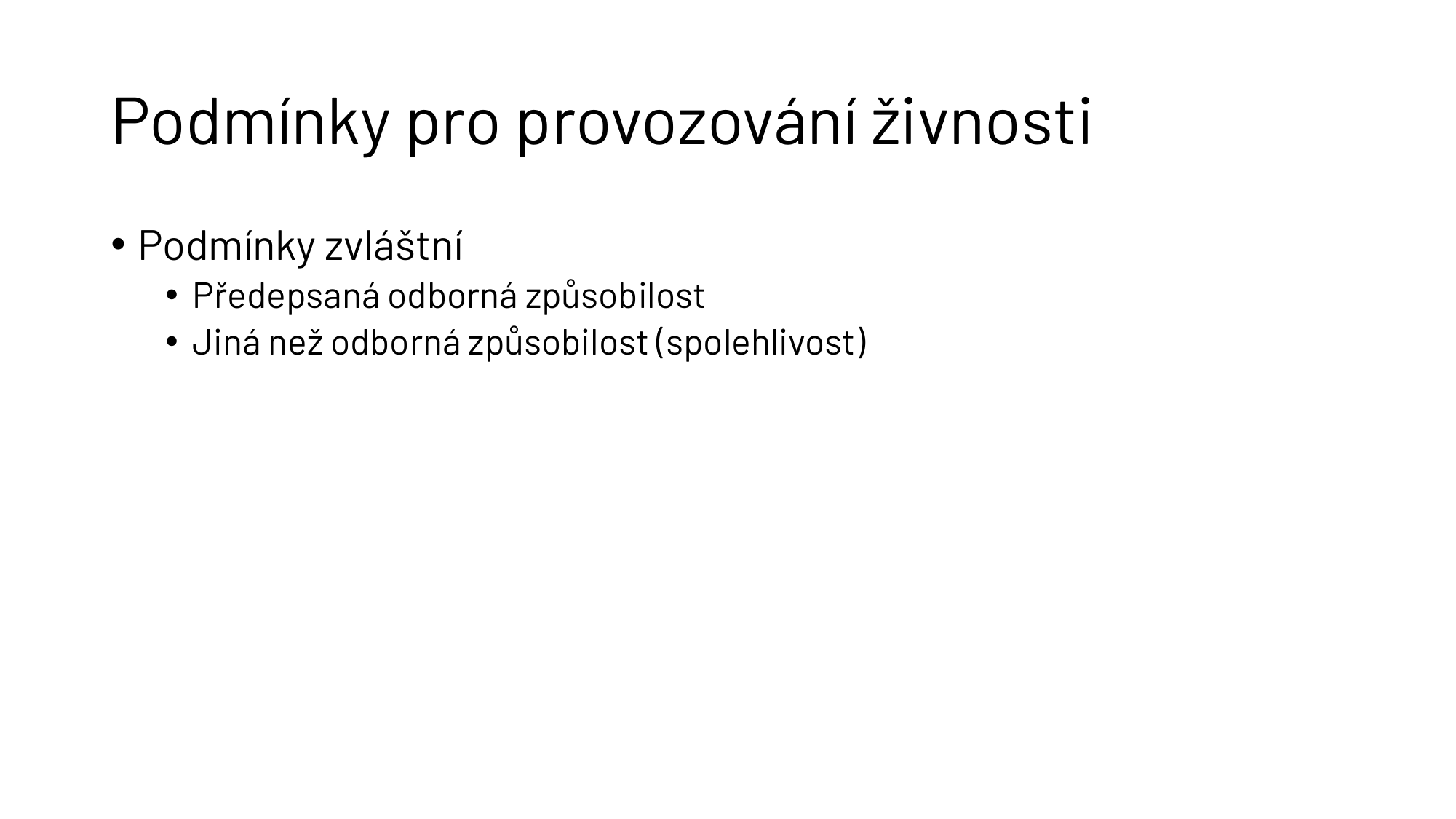

# Podmínky pro provozování živnosti
Podmínky zvláštní
Předepsaná odborná způsobilost
Jiná než odborná způsobilost (spolehlivost)